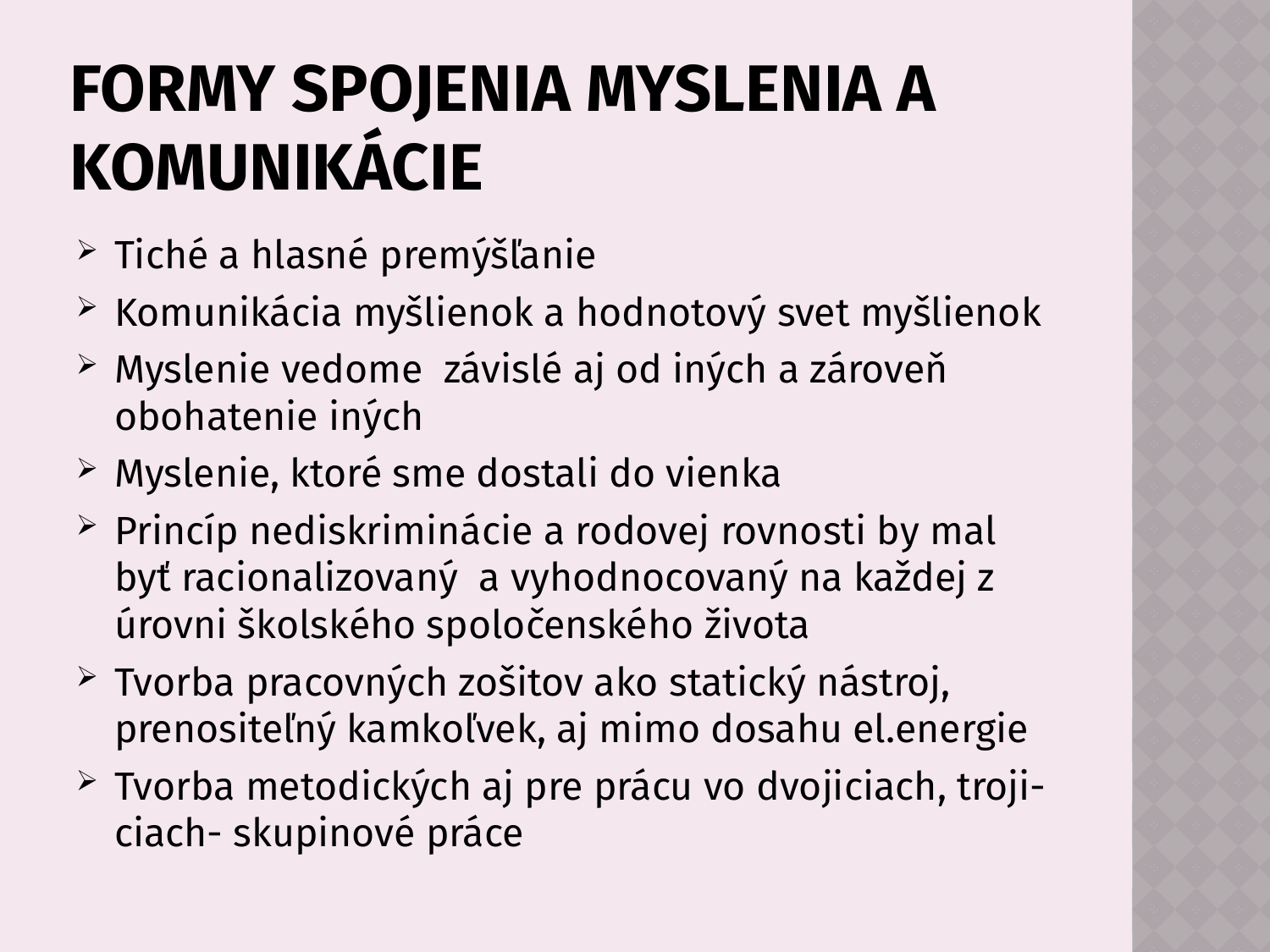

# Formy spojenia myslenia a komunikácie
Tiché a hlasné premýšľanie
Komunikácia myšlienok a hodnotový svet myšlienok
Myslenie vedome  závislé aj od iných a zároveň obohatenie iných
Myslenie, ktoré sme dostali do vienka
Princíp nediskriminácie a rodovej rovnosti by mal byť racionalizovaný  a vyhodnocovaný na každej z úrovni školského spoločenského života
Tvorba pracovných zošitov ako statický nástroj, prenositeľný kamkoľvek, aj mimo dosahu el.energie
Tvorba metodických aj pre prácu vo dvojiciach, troji-ciach- skupinové práce